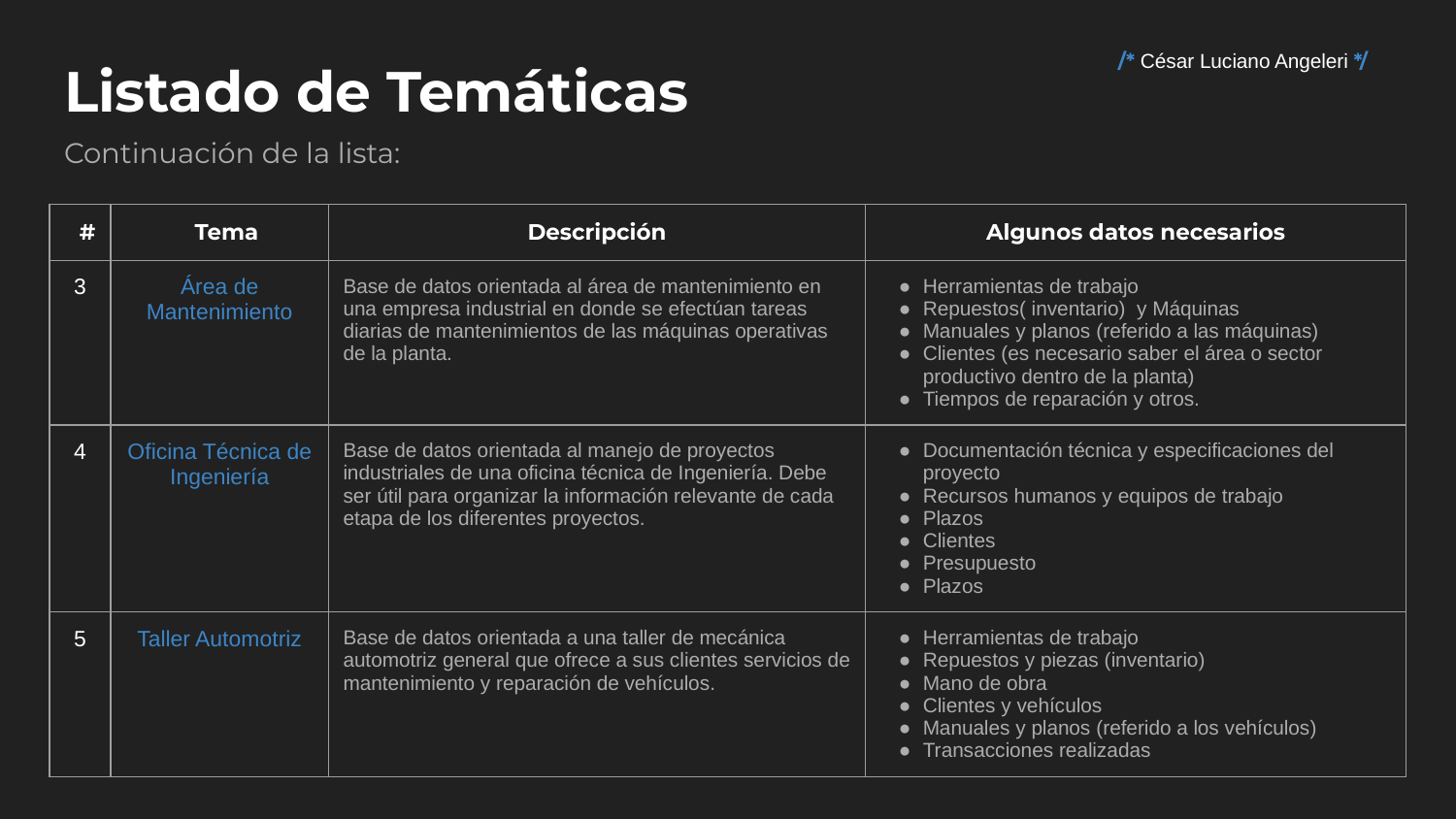

/* César Luciano Angeleri */
# Listado de Temáticas
Continuación de la lista:
| # | Tema | Descripción | Algunos datos necesarios |
| --- | --- | --- | --- |
| 3 | Área de Mantenimiento | Base de datos orientada al área de mantenimiento en una empresa industrial en donde se efectúan tareas diarias de mantenimientos de las máquinas operativas de la planta. | Herramientas de trabajo Repuestos( inventario) y Máquinas Manuales y planos (referido a las máquinas) Clientes (es necesario saber el área o sector productivo dentro de la planta) Tiempos de reparación y otros. |
| 4 | Oficina Técnica de Ingeniería | Base de datos orientada al manejo de proyectos industriales de una oficina técnica de Ingeniería. Debe ser útil para organizar la información relevante de cada etapa de los diferentes proyectos. | Documentación técnica y especificaciones del proyecto Recursos humanos y equipos de trabajo Plazos Clientes Presupuesto Plazos |
| 5 | Taller Automotriz | Base de datos orientada a una taller de mecánica automotriz general que ofrece a sus clientes servicios de mantenimiento y reparación de vehículos. | Herramientas de trabajo Repuestos y piezas (inventario) Mano de obra Clientes y vehículos Manuales y planos (referido a los vehículos) Transacciones realizadas |